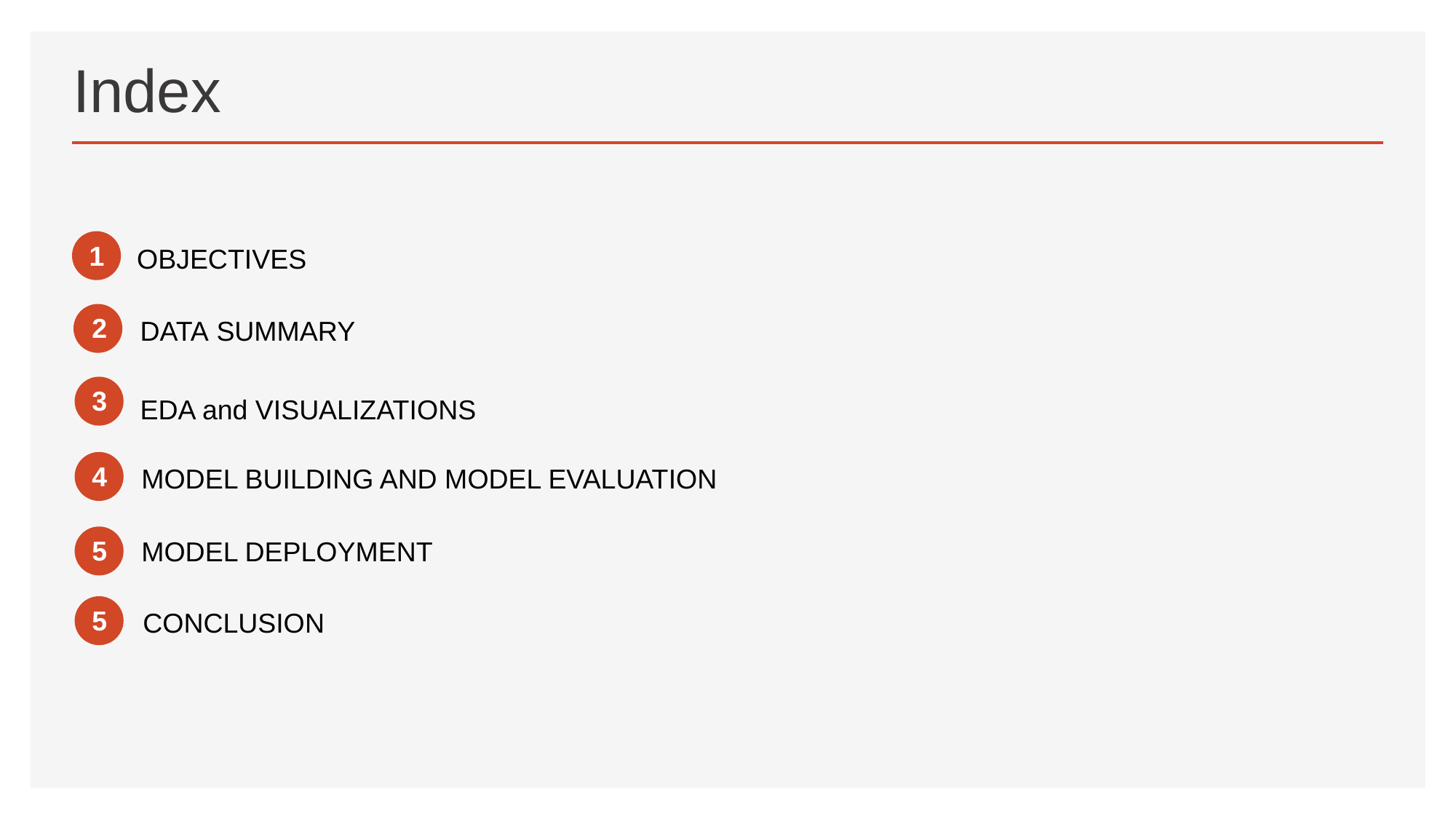

# Index

1
OBJECTIVES

2
DATA SUMMARY

3
EDA and VISUALIZATIONS

4
MODEL BUILDING AND MODEL EVALUATION

5
MODEL DEPLOYMENT

5
CONCLUSION